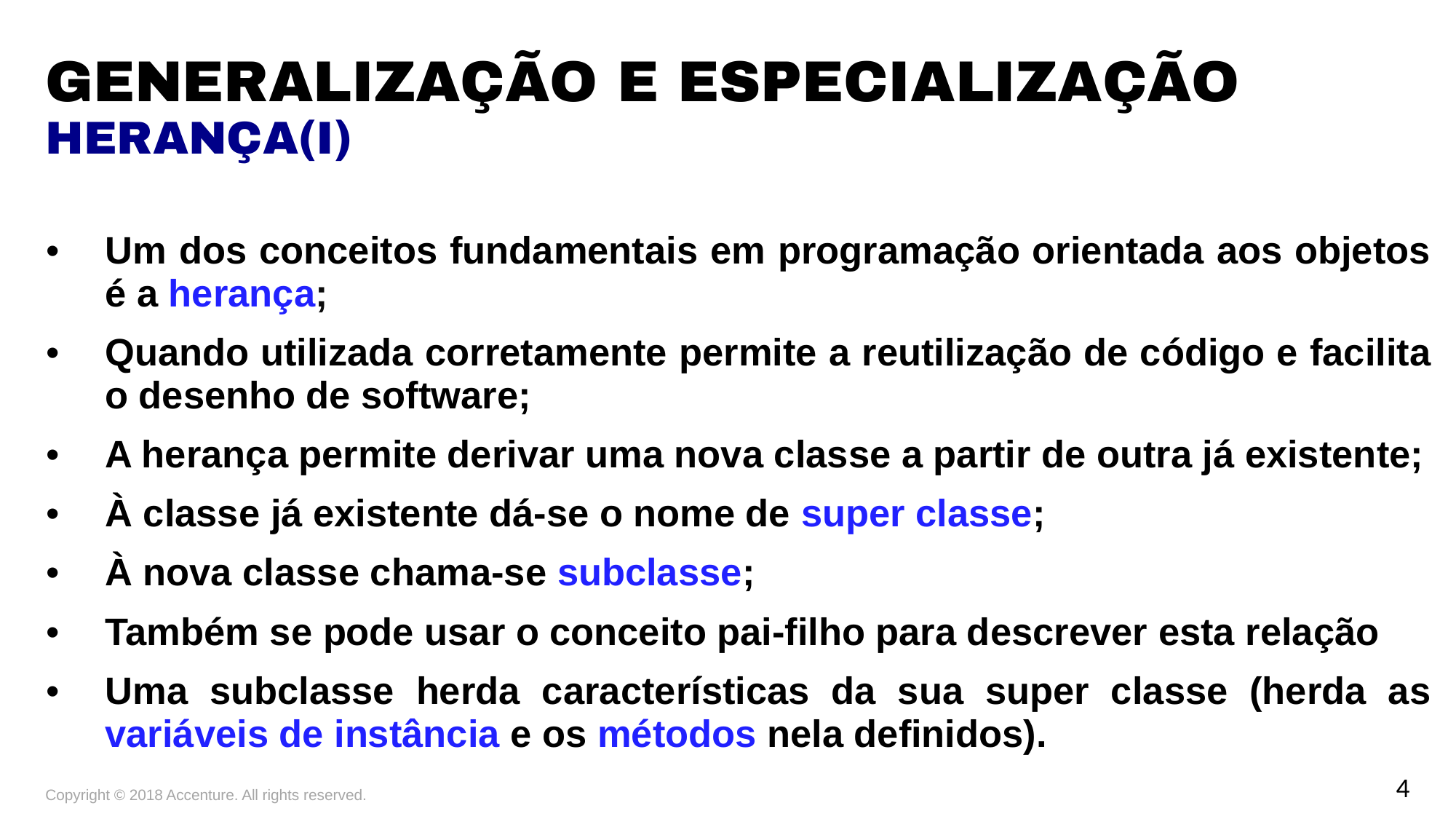

# Generalização e Especialização Herança(I)
Um dos conceitos fundamentais em programação orientada aos objetos é a herança;
Quando utilizada corretamente permite a reutilização de código e facilita o desenho de software;
A herança permite derivar uma nova classe a partir de outra já existente;
À classe já existente dá-se o nome de super classe;
À nova classe chama-se subclasse;
Também se pode usar o conceito pai-filho para descrever esta relação
Uma subclasse herda características da sua super classe (herda as variáveis de instância e os métodos nela definidos).
Copyright © 2018 Accenture. All rights reserved.
4